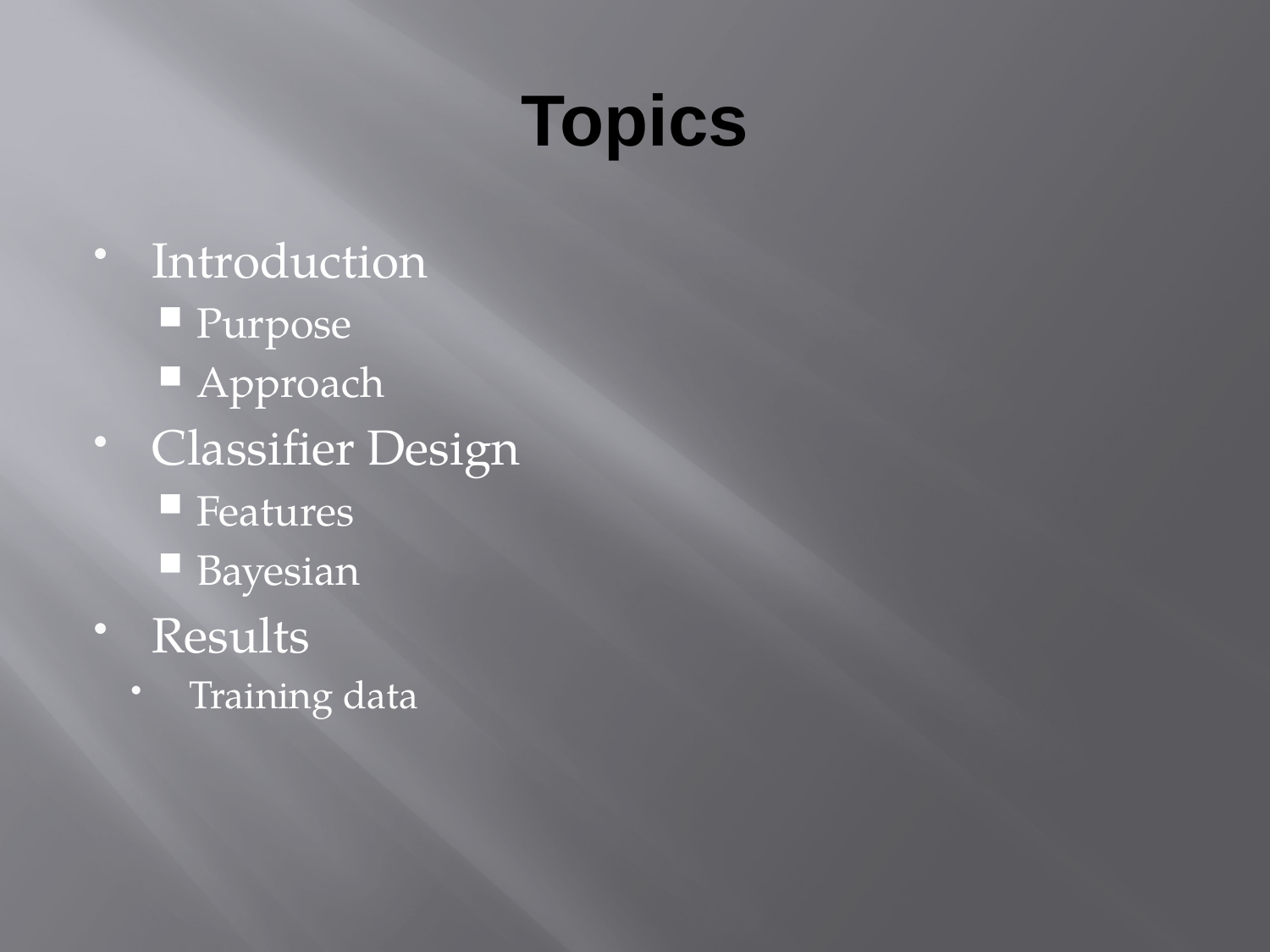

# Topics
Introduction
Purpose
Approach
Classifier Design
Features
Bayesian
Results
Training data